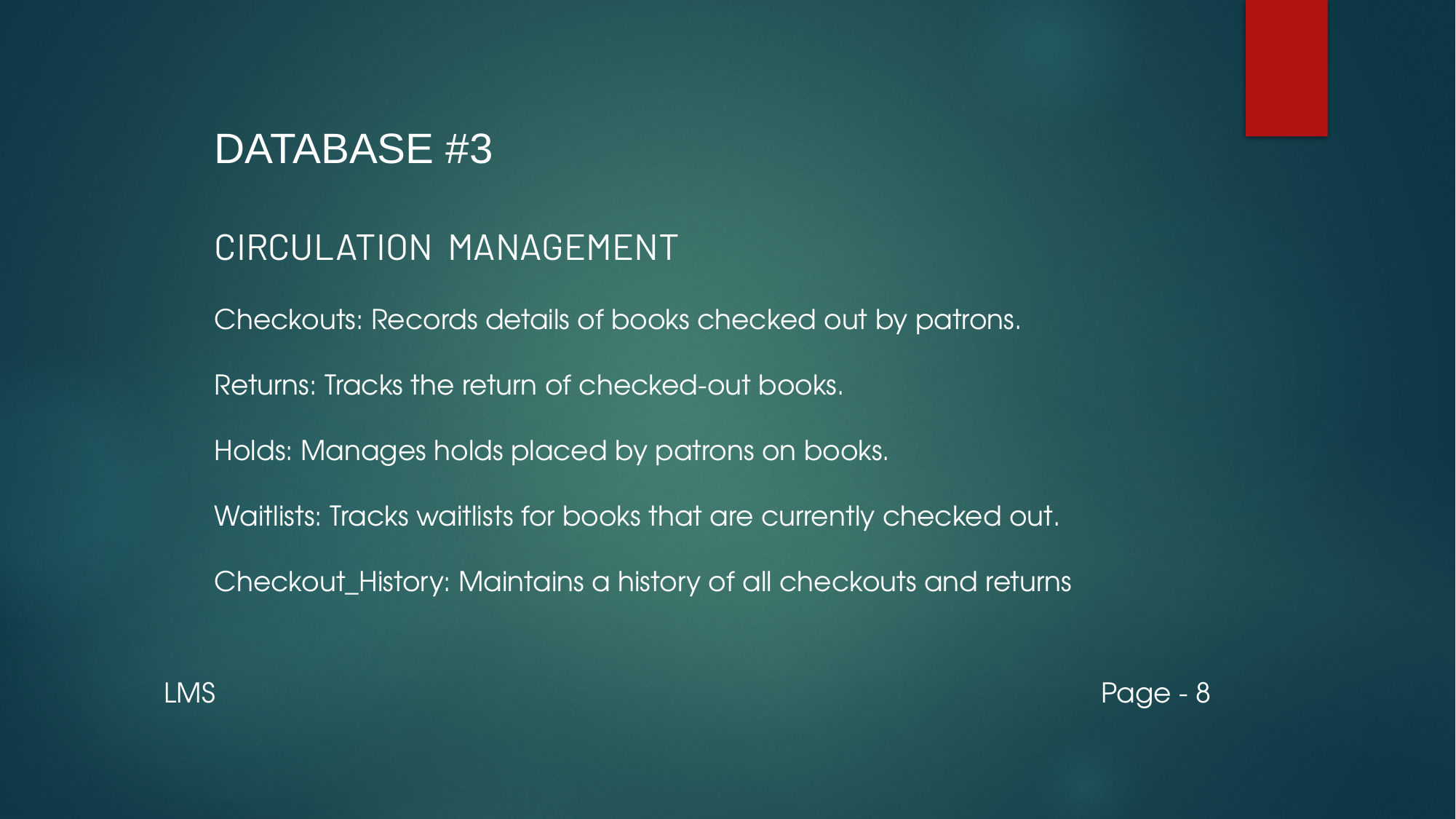

DATABASE #3
CIRCULATION  MANAGEMENT
Checkouts: Records details of books checked out by patrons.

Returns: Tracks the return of checked-out books.

Holds: Manages holds placed by patrons on books.

Waitlists: Tracks waitlists for books that are currently checked out.

Checkout_History: Maintains a history of all checkouts and returns
LMS
Page - 8